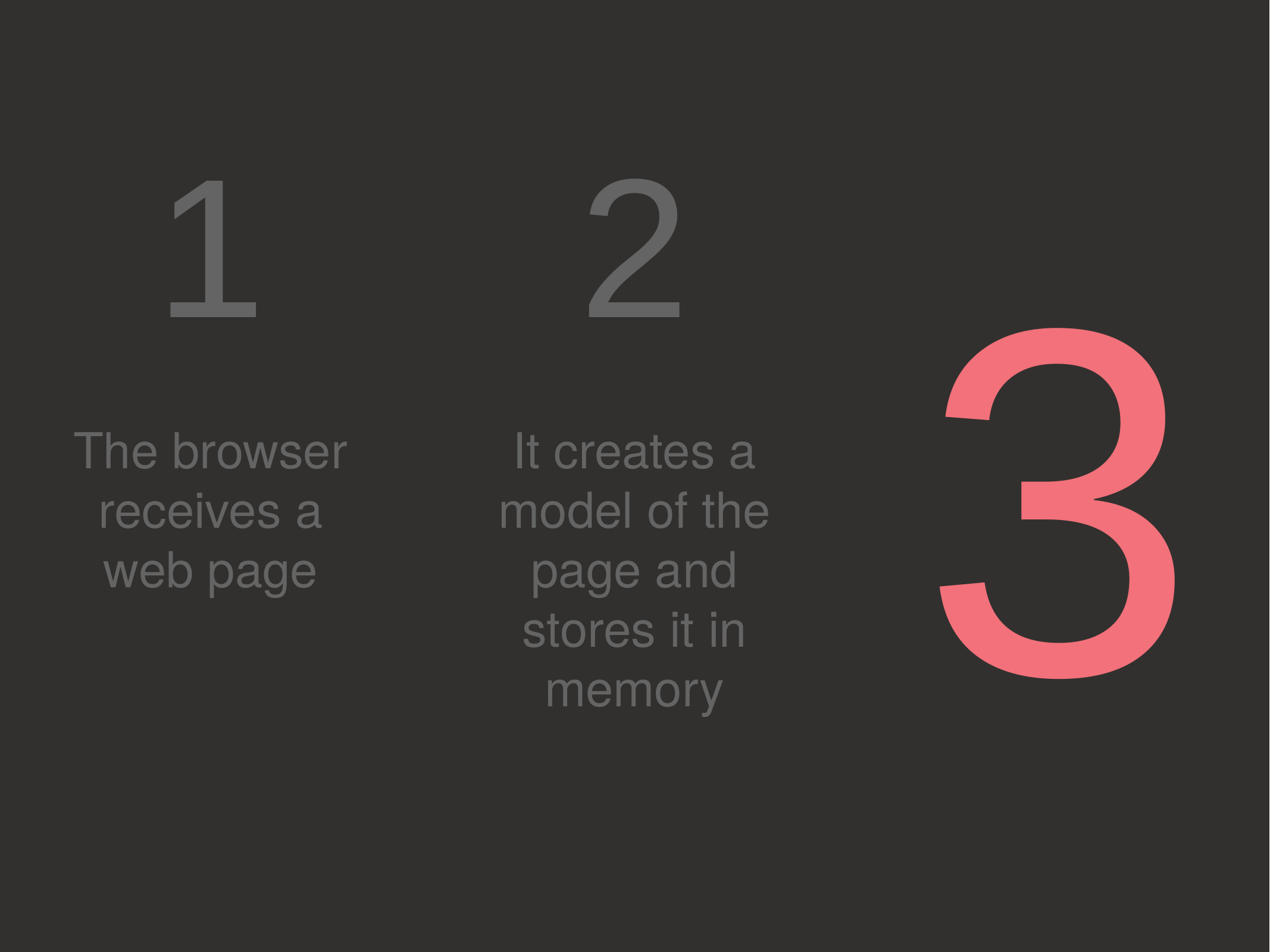

# 3
1
2
The browser receives a web page
It creates a model of the page and stores it in memory